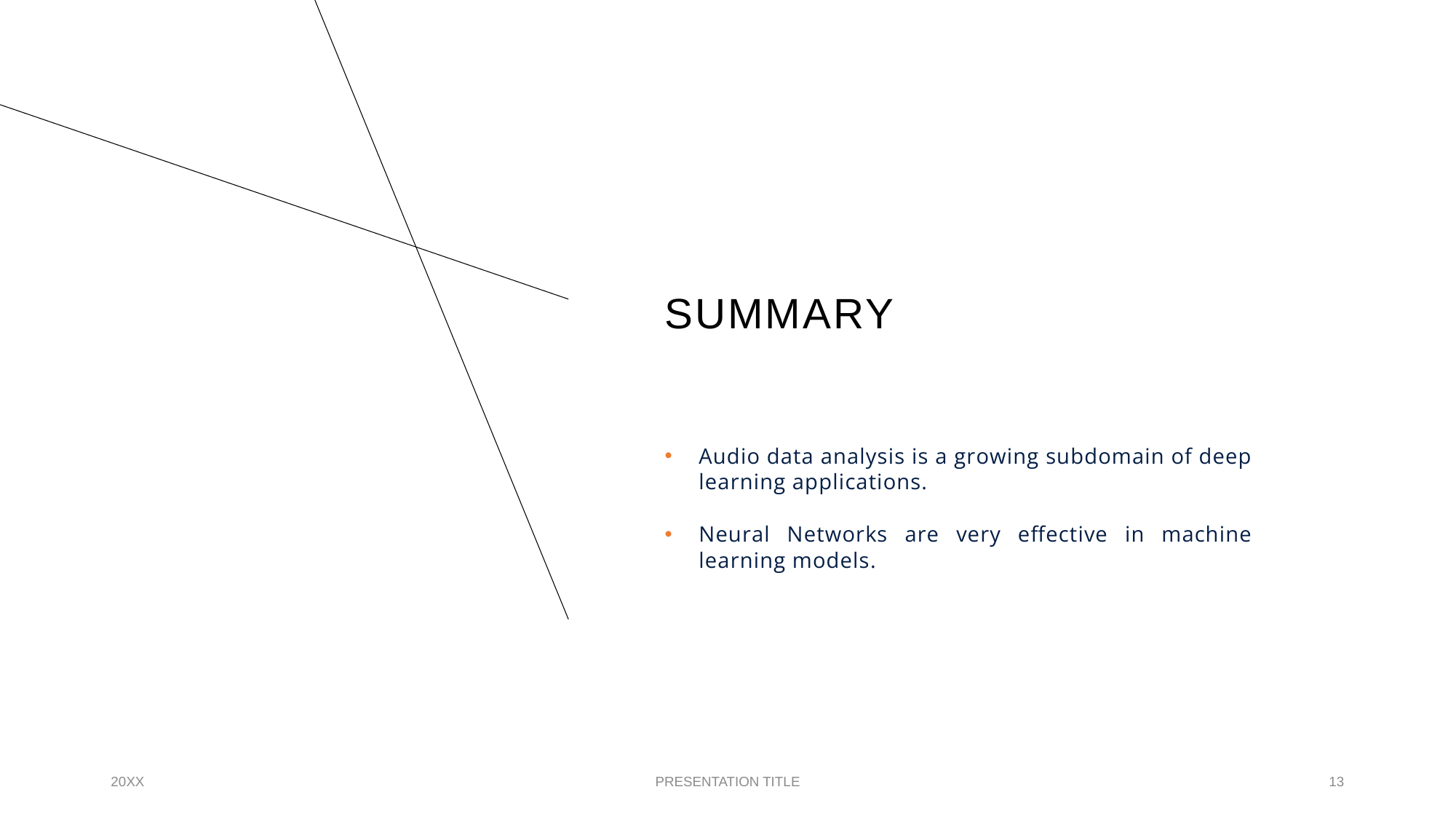

# SUMMARY
Audio data analysis is a growing subdomain of deep learning applications.
Neural Networks are very effective in machine learning models.

20XX
PRESENTATION TITLE
13